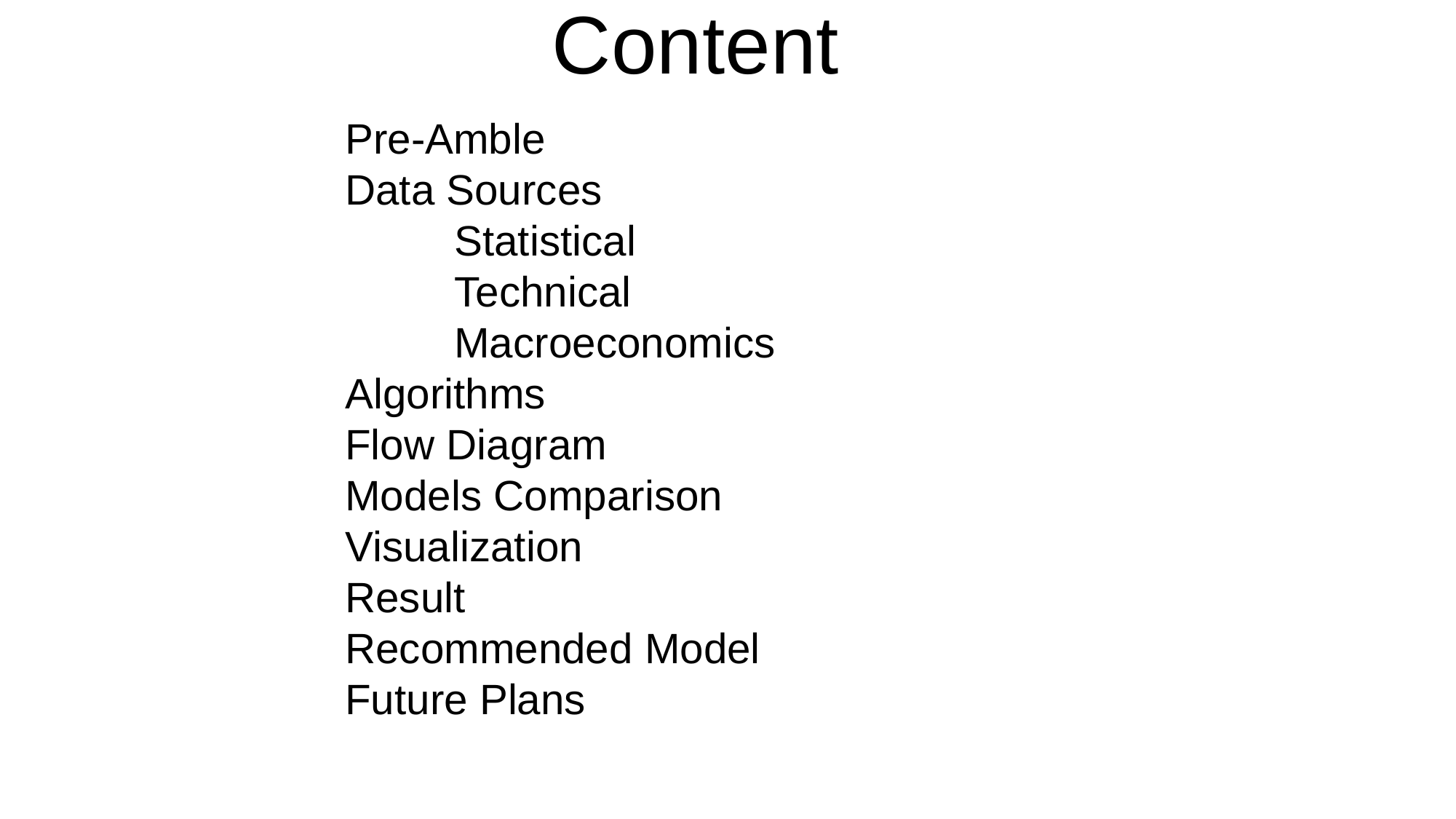

Content

Pre-Amble
Data Sources
	Statistical
	Technical
	Macroeconomics
Algorithms
Flow Diagram
Models Comparison
Visualization
Result
Recommended Model
Future Plans